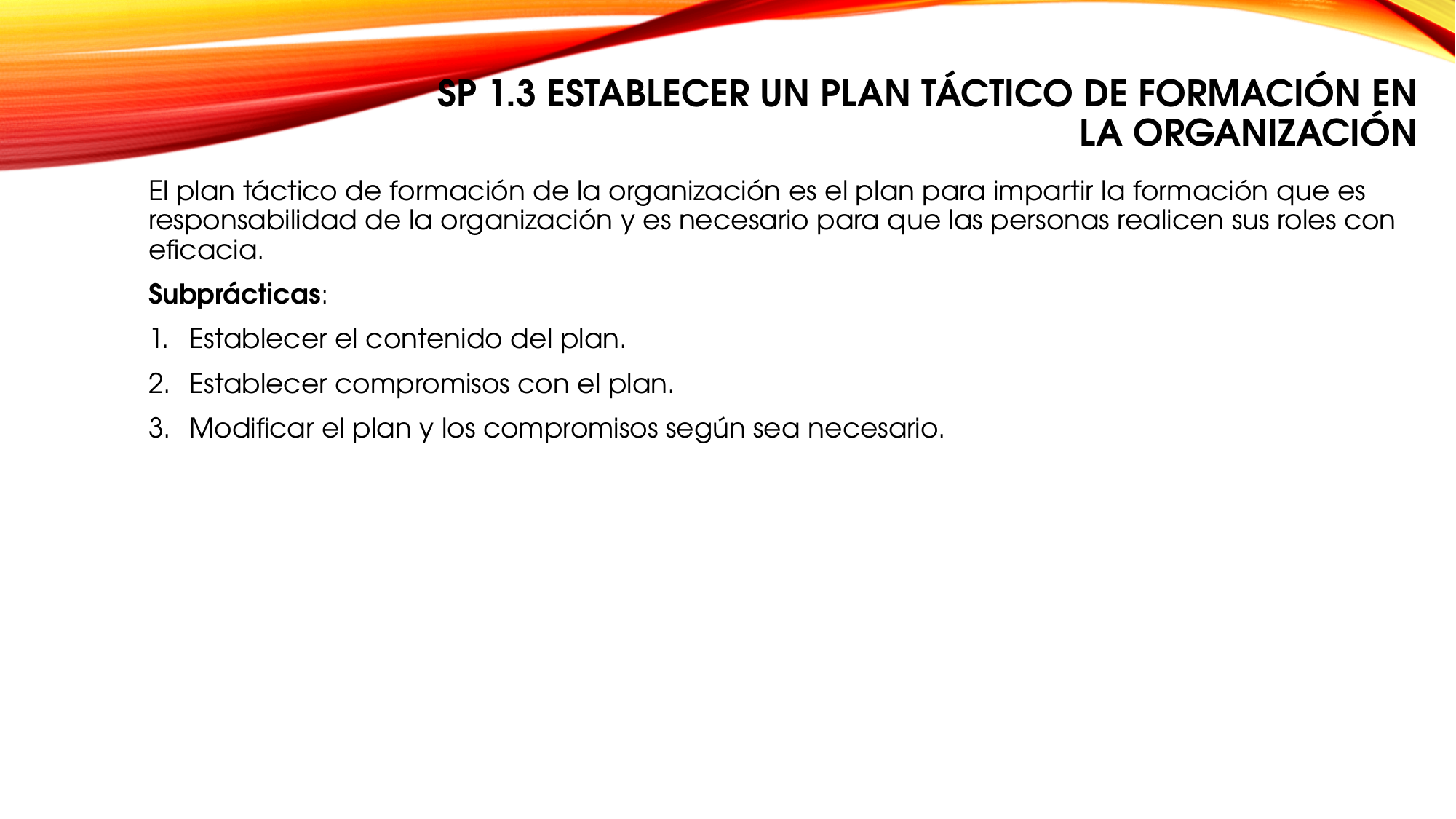

# SP 1.3 establecer un plan táctico de formación en la organización
El plan táctico de formación de la organización es el plan para impartir la formación que es responsabilidad de la organización y es necesario para que las personas realicen sus roles con eficacia.
Subprácticas:
Establecer el contenido del plan.
Establecer compromisos con el plan.
Modificar el plan y los compromisos según sea necesario.